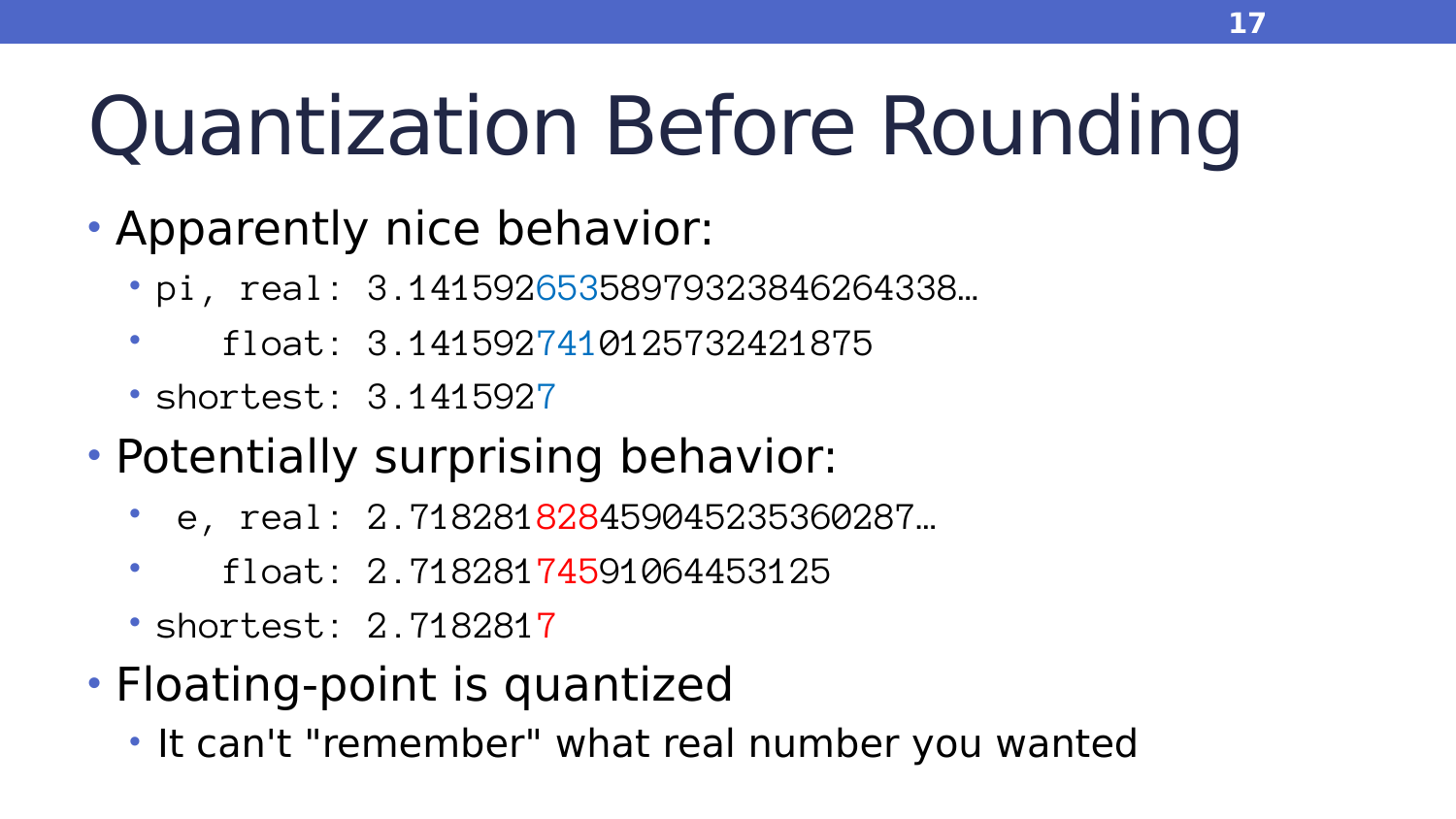

17
# Quantization Before Rounding
Apparently nice behavior:
pi, real: 3.14159265358979323846264338…
   float: 3.1415927410125732421875
shortest: 3.1415927
Potentially surprising behavior:
 e, real: 2.718281828459045235360287…
   float: 2.71828174591064453125
shortest: 2.7182817
Floating-point is quantized
It can't "remember" what real number you wanted